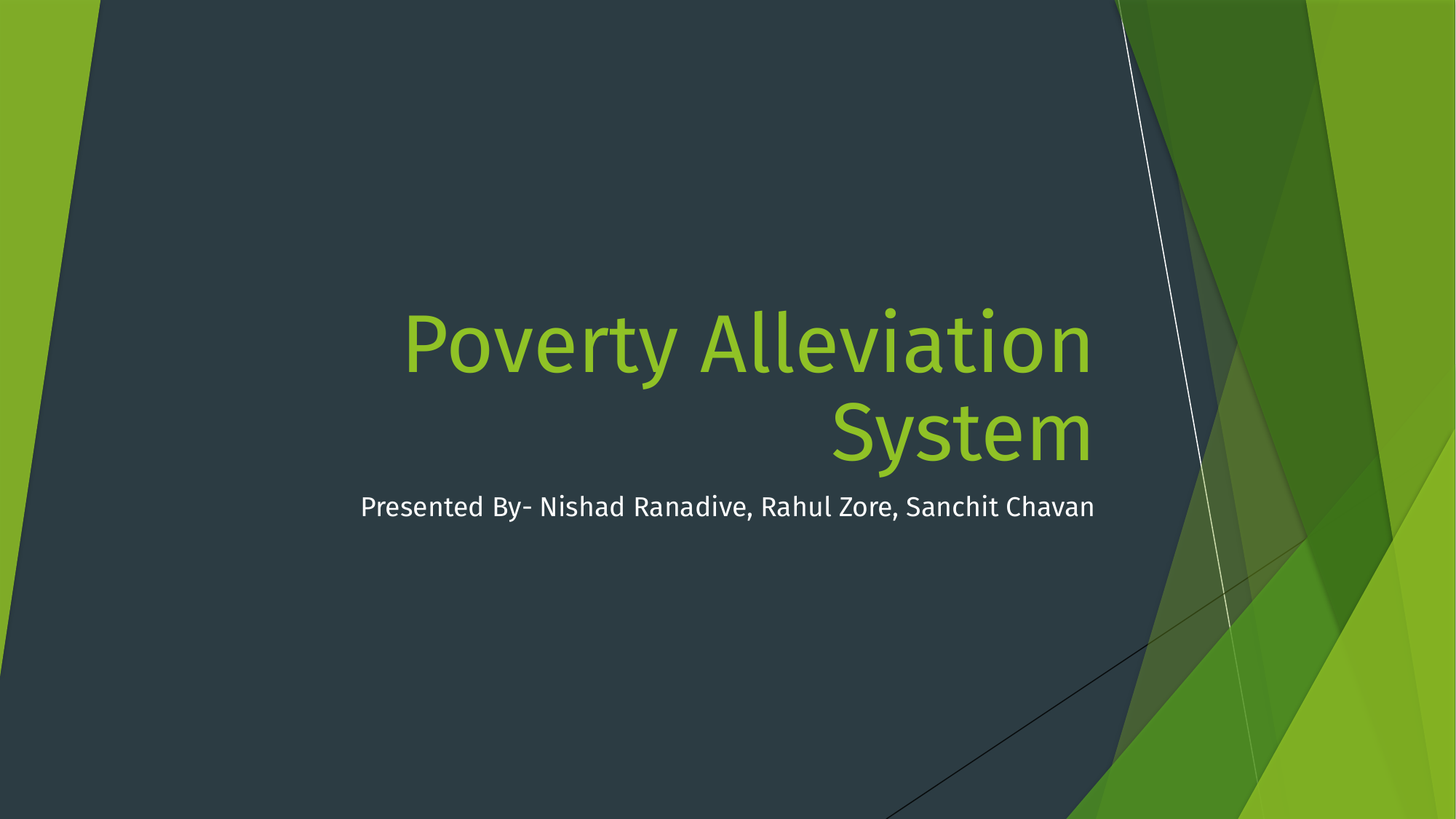

# Poverty Alleviation System
Presented By- Nishad Ranadive, Rahul Zore, Sanchit Chavan